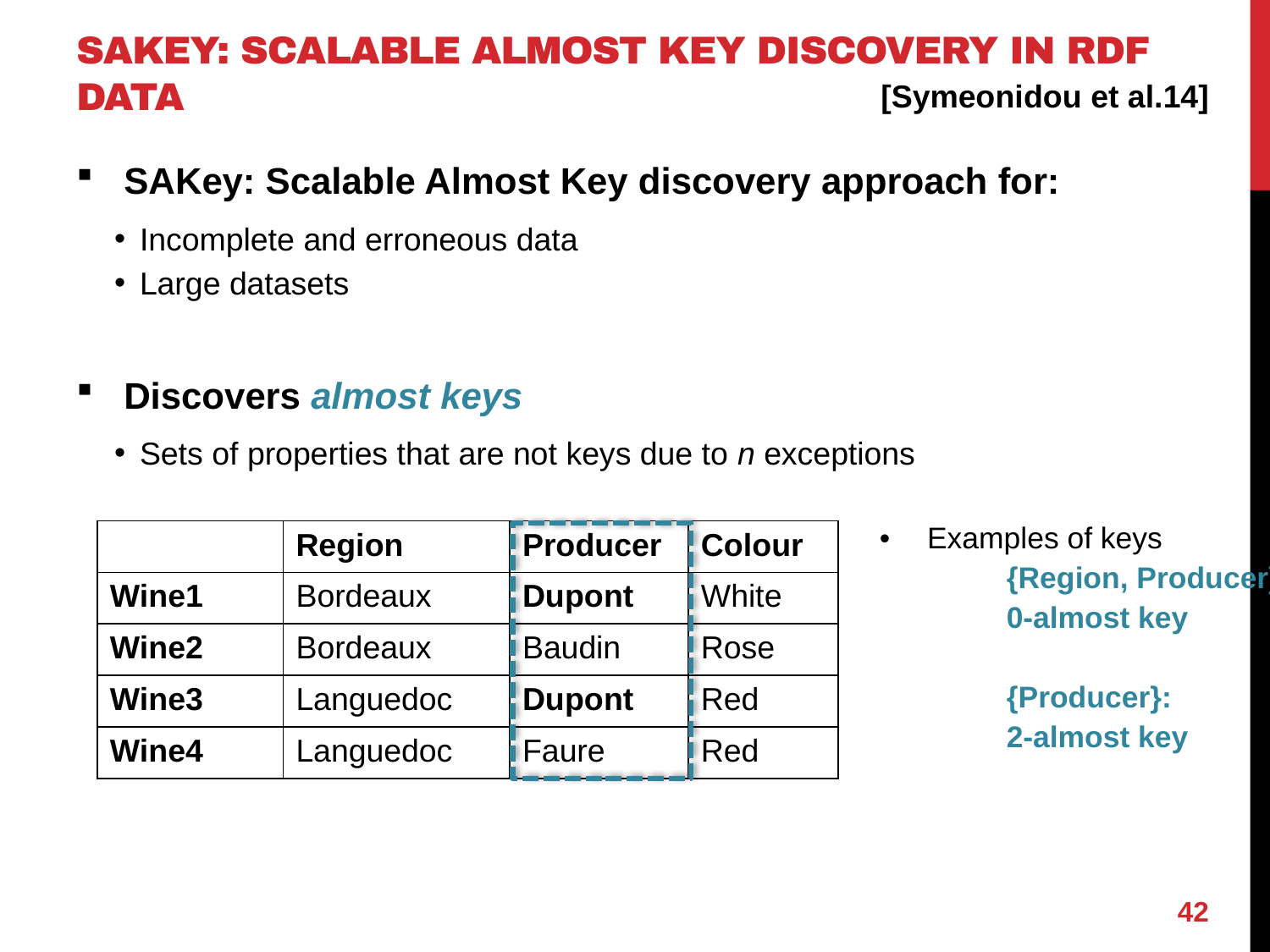

# SAKey: Scalable almost key discovery in RDF data
[Symeonidou et al.14]
SAKey: Scalable Almost Key discovery approach for:
Incomplete and erroneous data
Large datasets

Discovers almost keys
Sets of properties that are not keys due to n exceptions

Examples of keys
	{Region, Producer}:
	0-almost key

	{Producer}:
	2-almost key

|  | Region | Producer | Colour |
| --- | --- | --- | --- |
| Wine1 | Bordeaux | Dupont | White |
| Wine2 | Bordeaux | Baudin | Rose |
| Wine3 | Languedoc | Dupont | Red |
| Wine4 | Languedoc | Faure | Red |

42